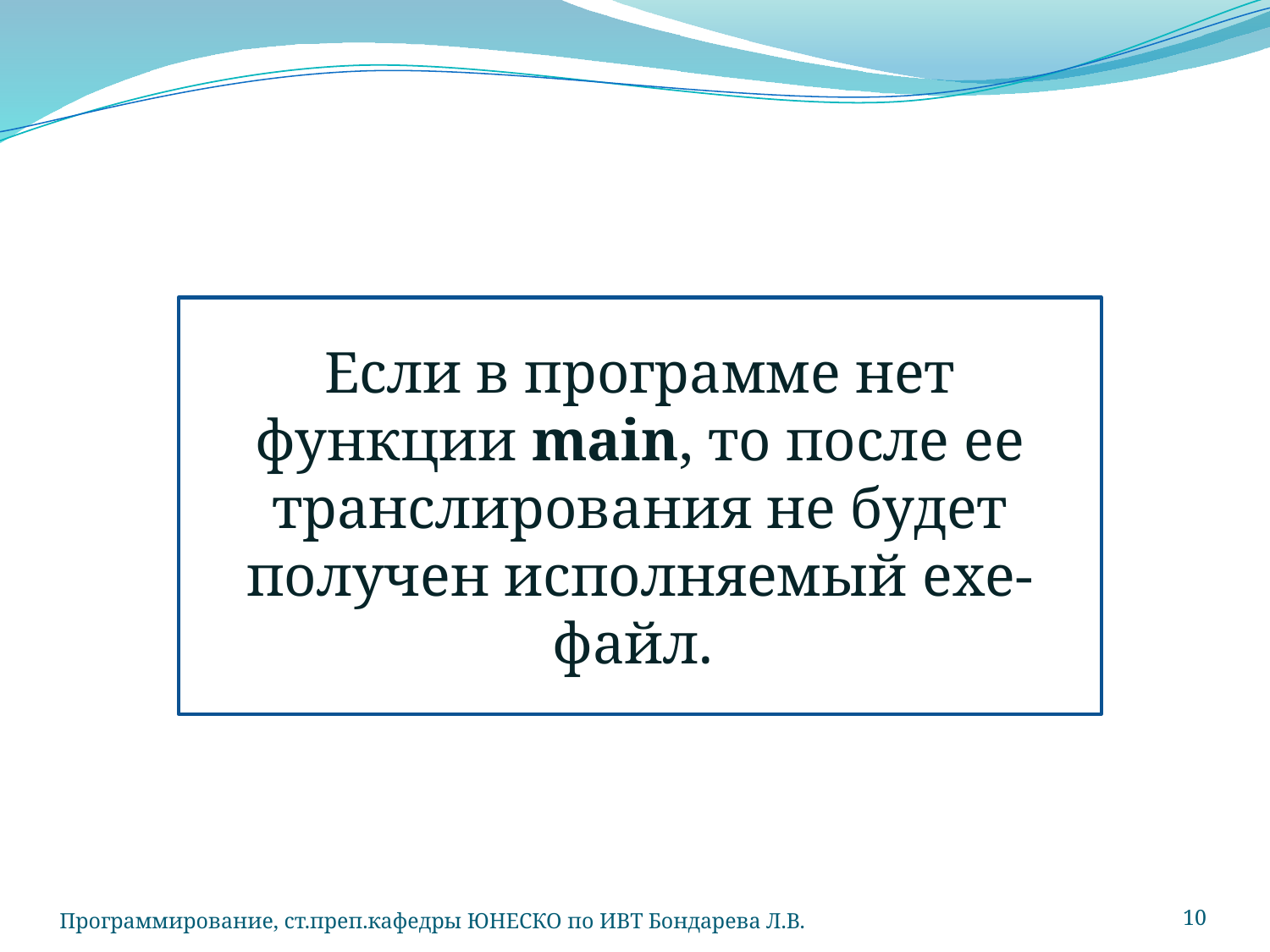

Если в программе нет функции main, то после ее транслирования не будет получен исполняемый exe-файл.
Программирование, ст.преп.кафедры ЮНЕСКО по ИВТ Бондарева Л.В.
10